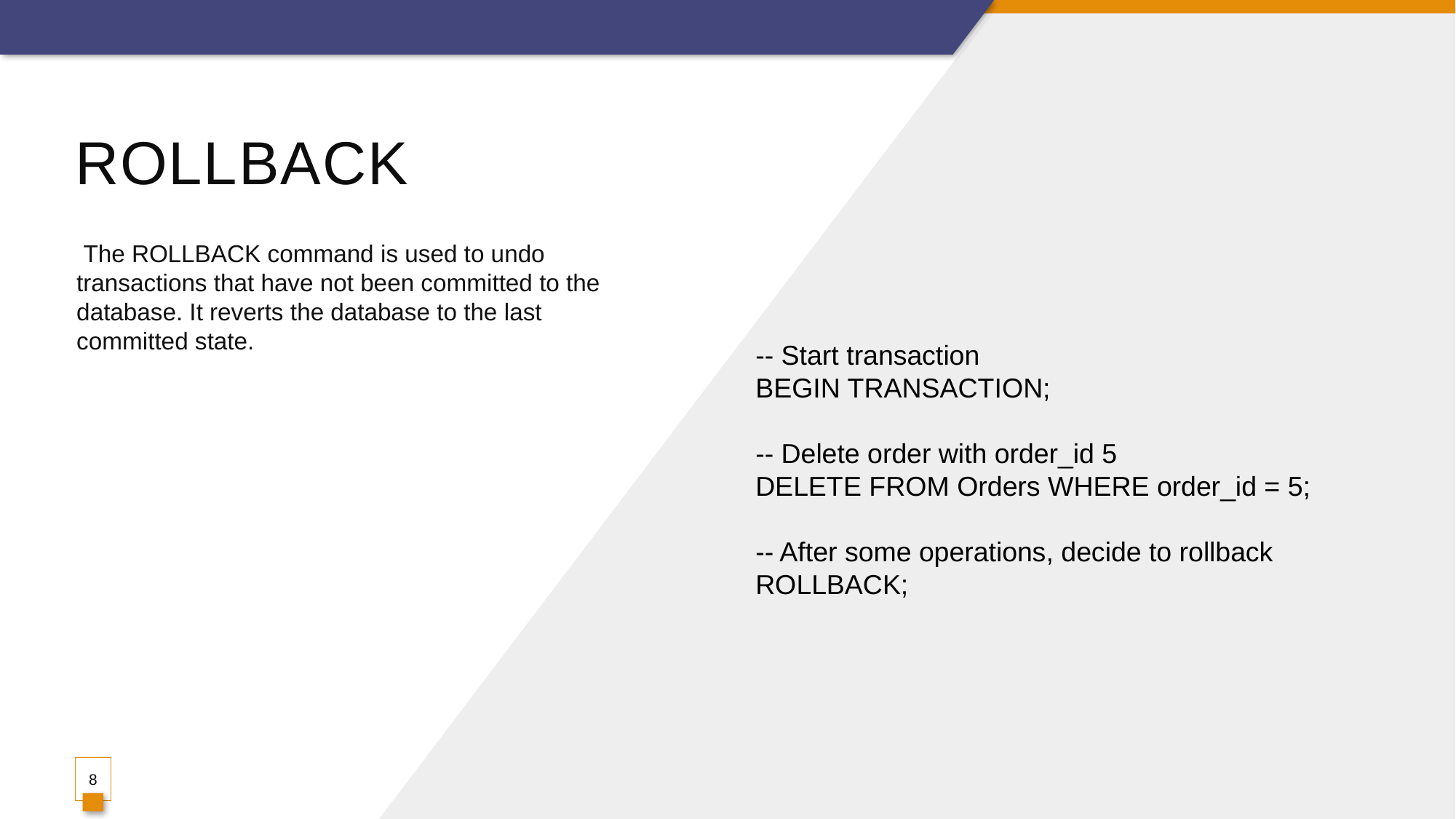

# ROLLBACK
 The ROLLBACK command is used to undo transactions that have not been committed to the database. It reverts the database to the last committed state.

-- Start transaction
BEGIN TRANSACTION;

-- Delete order with order_id 5
DELETE FROM Orders WHERE order_id = 5;

-- After some operations, decide to rollback
ROLLBACK;
8